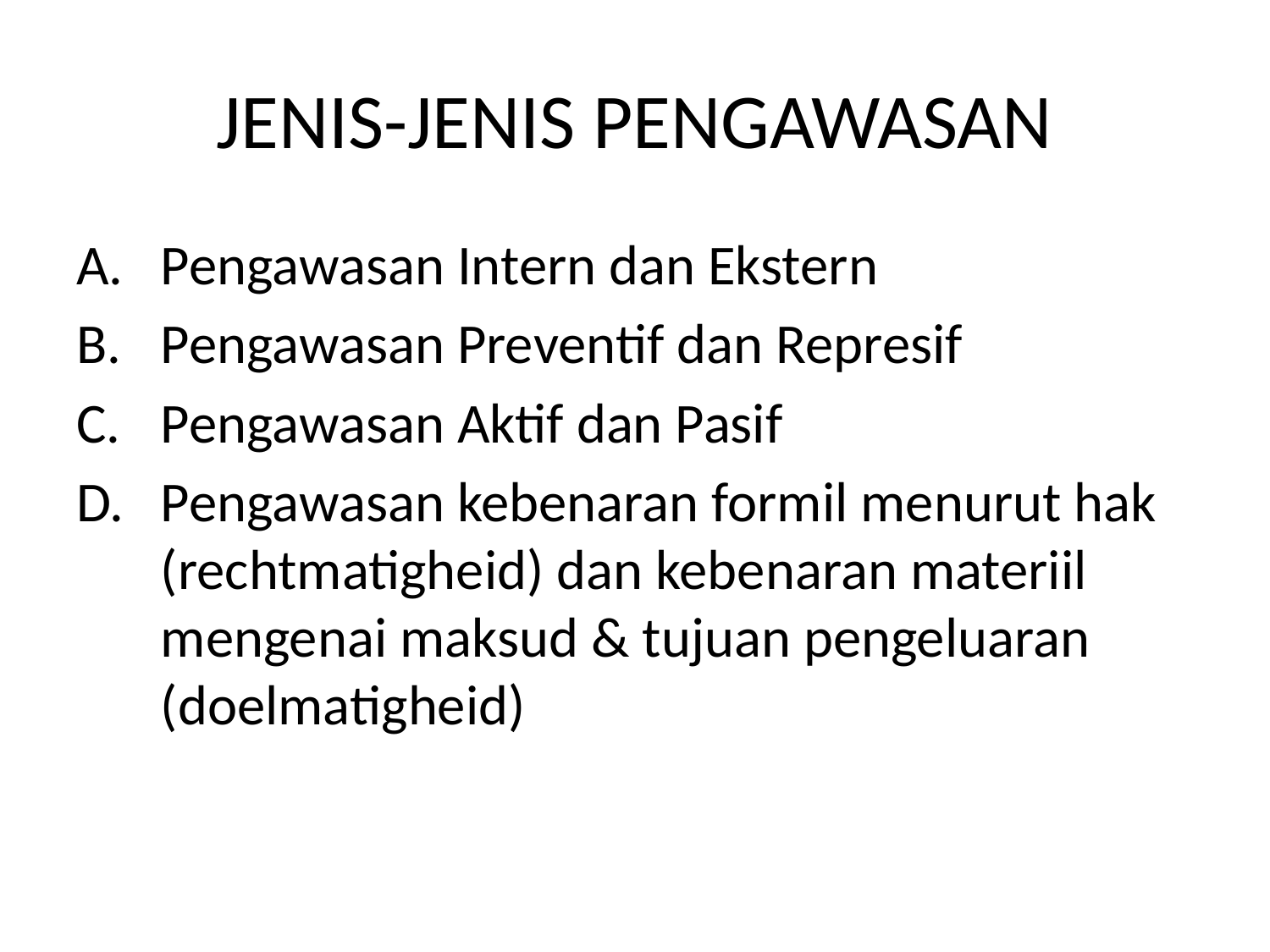

# JENIS-JENIS PENGAWASAN
Pengawasan Intern dan Ekstern
Pengawasan Preventif dan Represif
Pengawasan Aktif dan Pasif
Pengawasan kebenaran formil menurut hak (rechtmatigheid) dan kebenaran materiil mengenai maksud & tujuan pengeluaran (doelmatigheid)